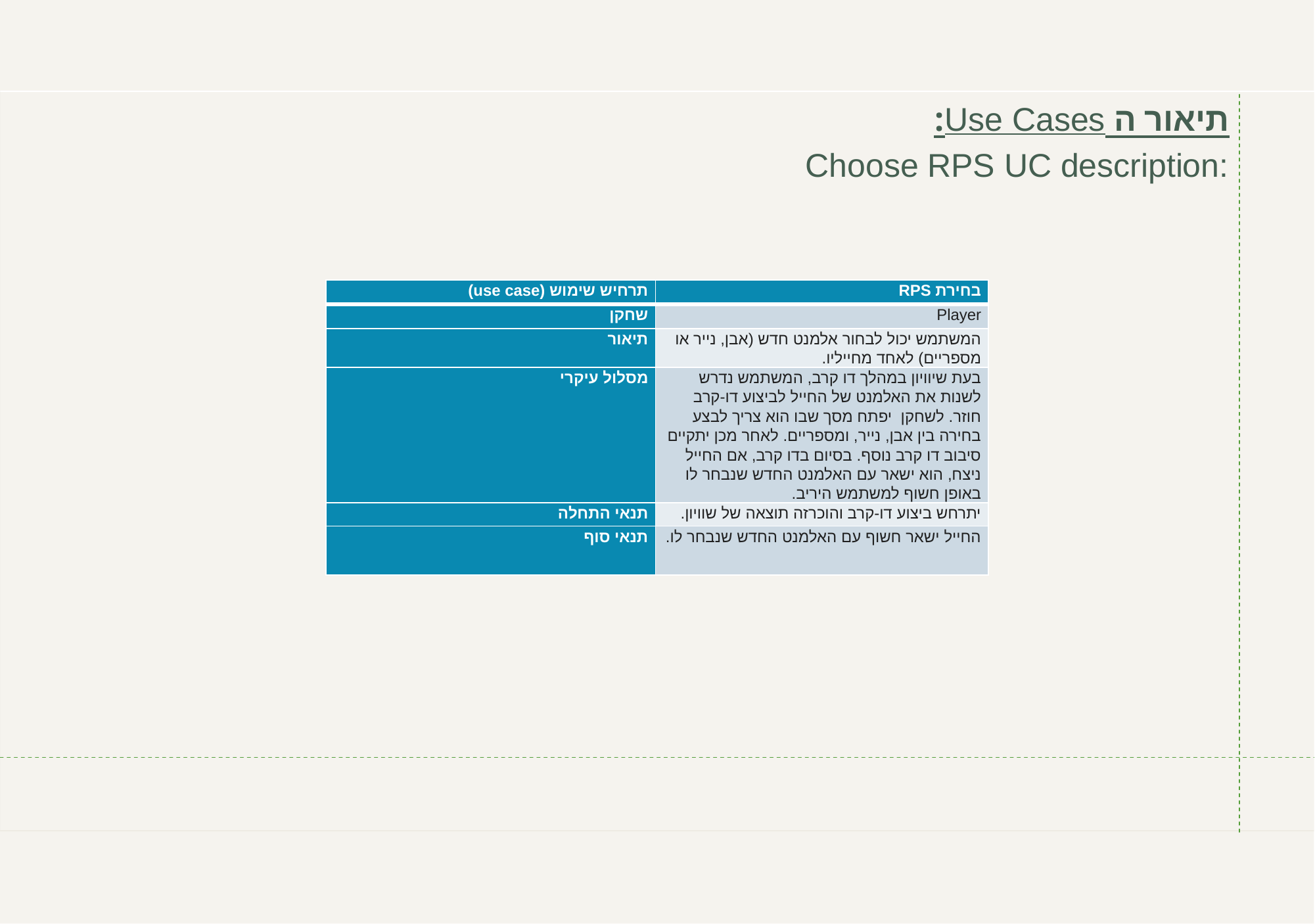

תיאור ה Use Cases:

Choose RPS UC description:

| תרחיש שימוש (use case) | בחירת RPS |
| --- | --- |
| שחקן | Player |
| תיאור | המשתמש יכול לבחור אלמנט חדש (אבן, נייר או מספריים) לאחד מחייליו. |
| מסלול עיקרי | בעת שיוויון במהלך דו קרב, המשתמש נדרש לשנות את האלמנט של החייל לביצוע דו-קרב חוזר. לשחקן יפתח מסך שבו הוא צריך לבצע בחירה בין אבן, נייר, ומספריים. לאחר מכן יתקיים סיבוב דו קרב נוסף. בסיום בדו קרב, אם החייל ניצח, הוא ישאר עם האלמנט החדש שנבחר לו באופן חשוף למשתמש היריב. |
| תנאי התחלה | יתרחש ביצוע דו-קרב והוכרזה תוצאה של שוויון. |
| תנאי סוף | החייל ישאר חשוף עם האלמנט החדש שנבחר לו. |